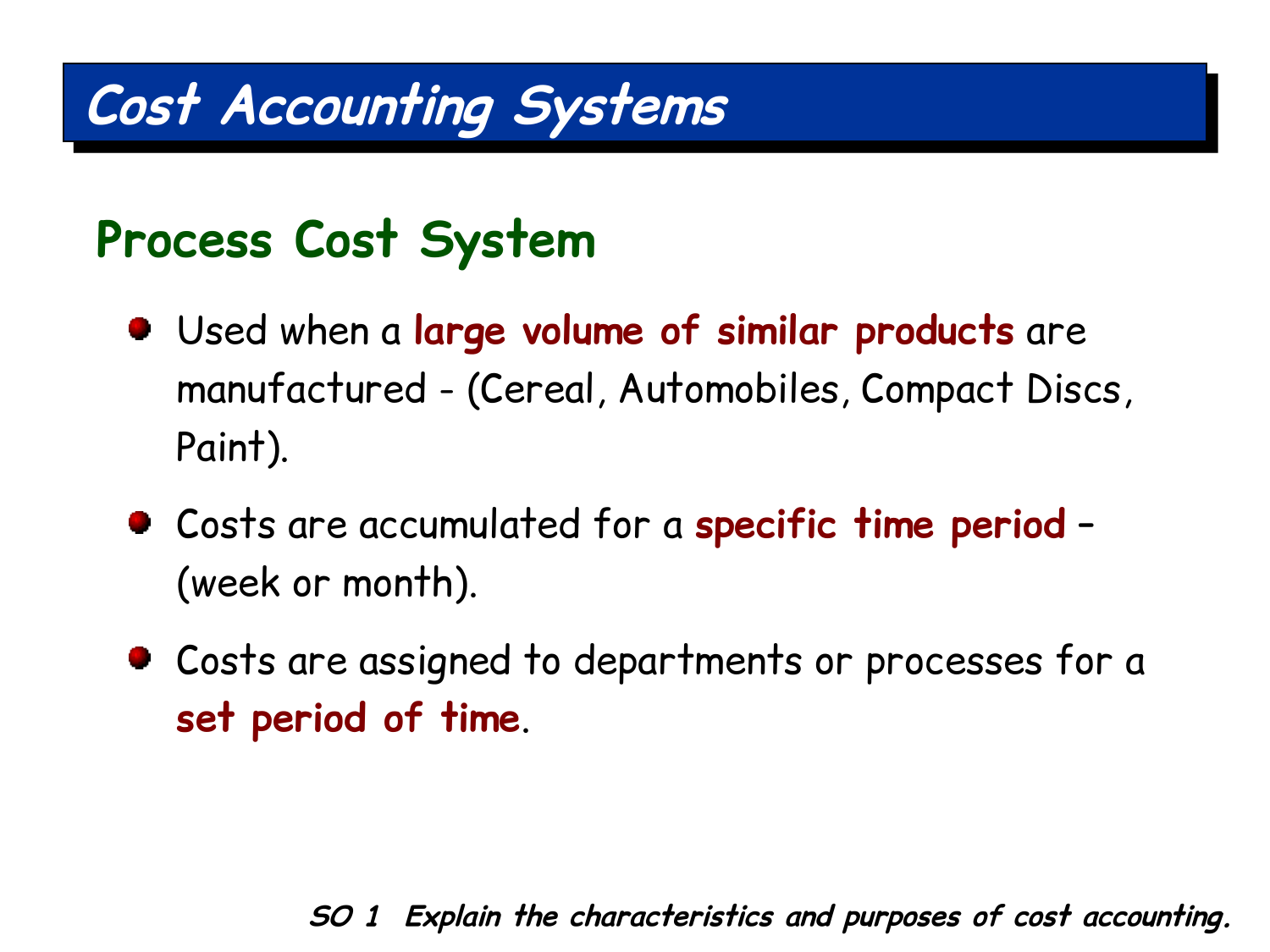

# Cost Accounting Systems
Process Cost System
Used when a large volume of similar products are manufactured - (Cereal, Automobiles, Compact Discs, Paint).
Costs are accumulated for a specific time period – (week or month).
Costs are assigned to departments or processes for a set period of time.
SO 1  Explain the characteristics and purposes of cost accounting.